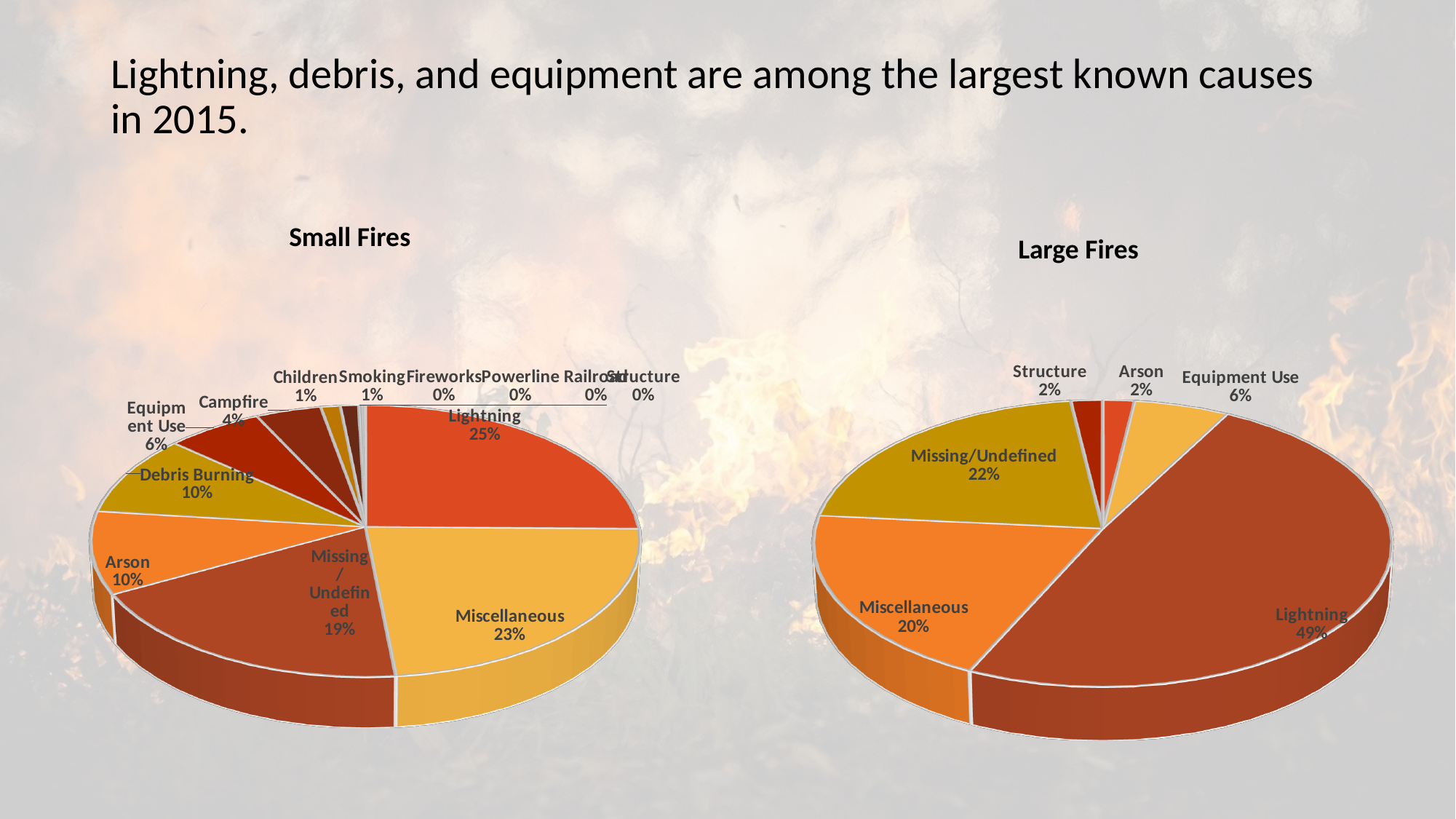

# Lightning, debris, and equipment are among the largest known causes in 2015.
Small Fires
Large Fires

[unsupported chart]

[unsupported chart]